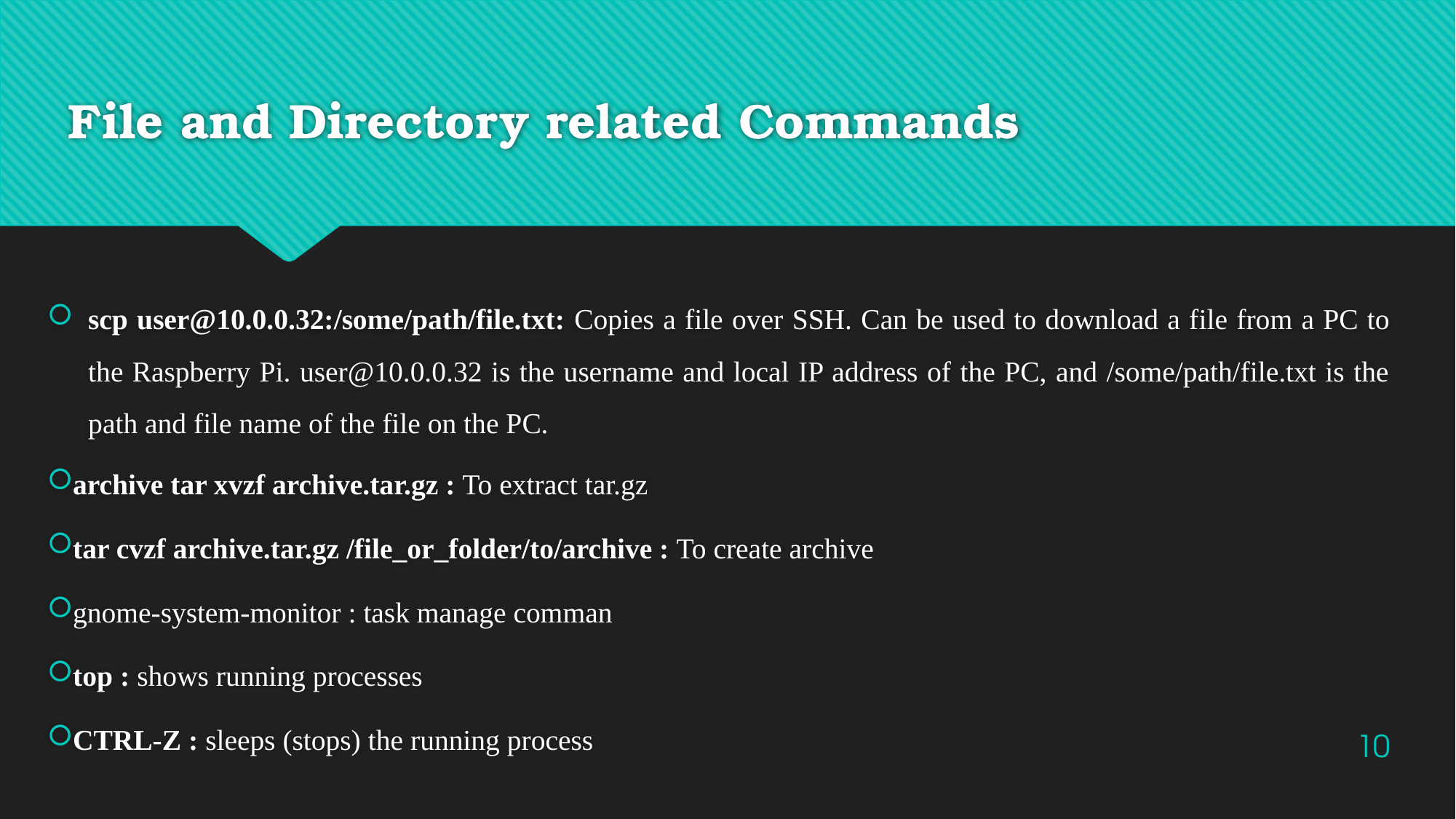

# File and Directory related Commands
scp user@10.0.0.32:/some/path/file.txt: Copies a file over SSH. Can be used to download a file from a PC to the Raspberry Pi. user@10.0.0.32 is the username and local IP address of the PC, and /some/path/file.txt is the path and file name of the file on the PC.
archive tar xvzf archive.tar.gz : To extract tar.gz
tar cvzf archive.tar.gz /file_or_folder/to/archive : To create archive
gnome-system-monitor : task manage comman
top : shows running processes
CTRL-Z : sleeps (stops) the running process
10